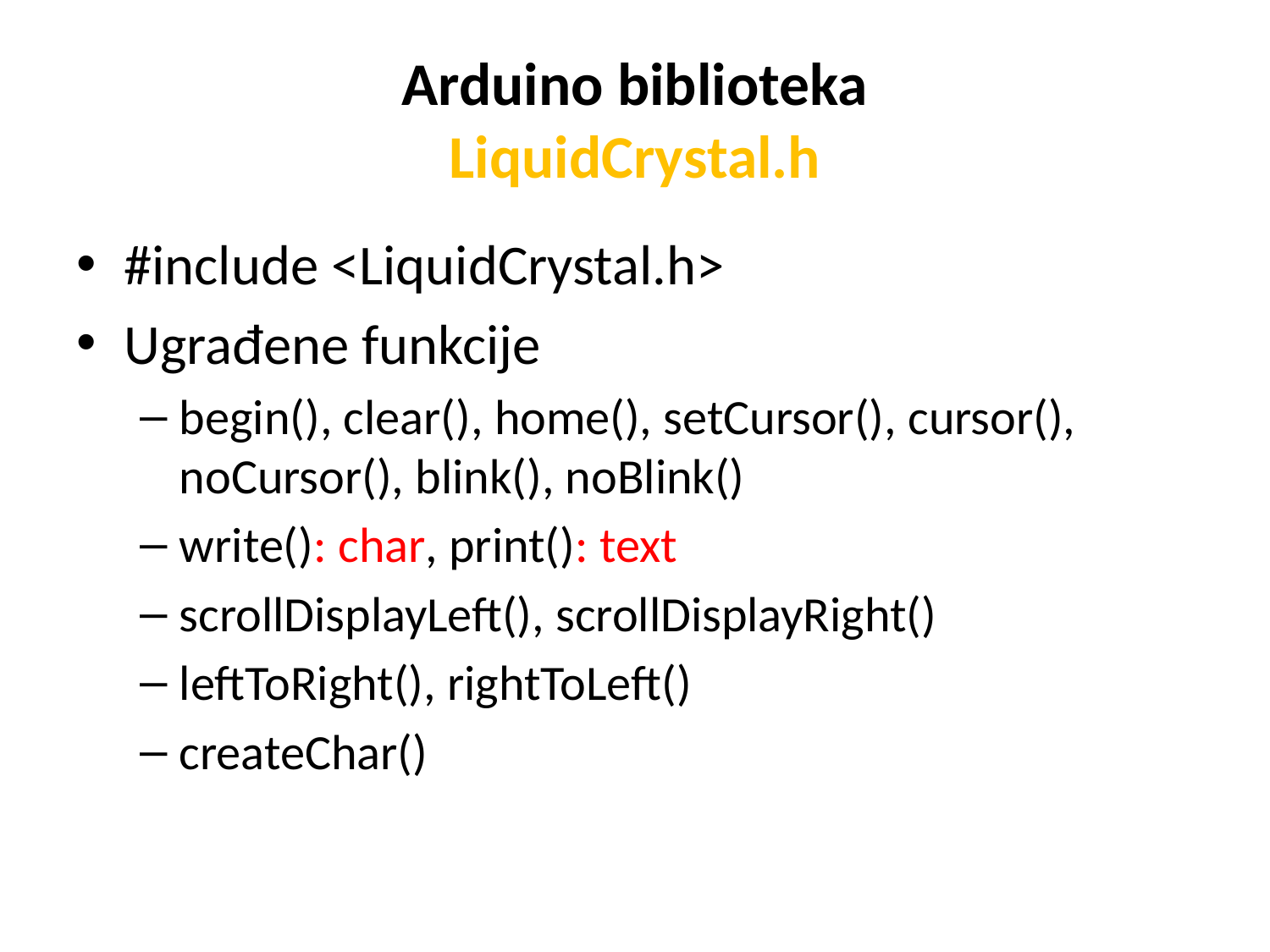

# Arduino biblioteka LiquidCrystal.h
#include <LiquidCrystal.h>
Ugrađene funkcije
begin(), clear(), home(), setCursor(), cursor(), noCursor(), blink(), noBlink()
write(): char, print(): text
scrollDisplayLeft(), scrollDisplayRight()
leftToRight(), rightToLeft()
createChar()